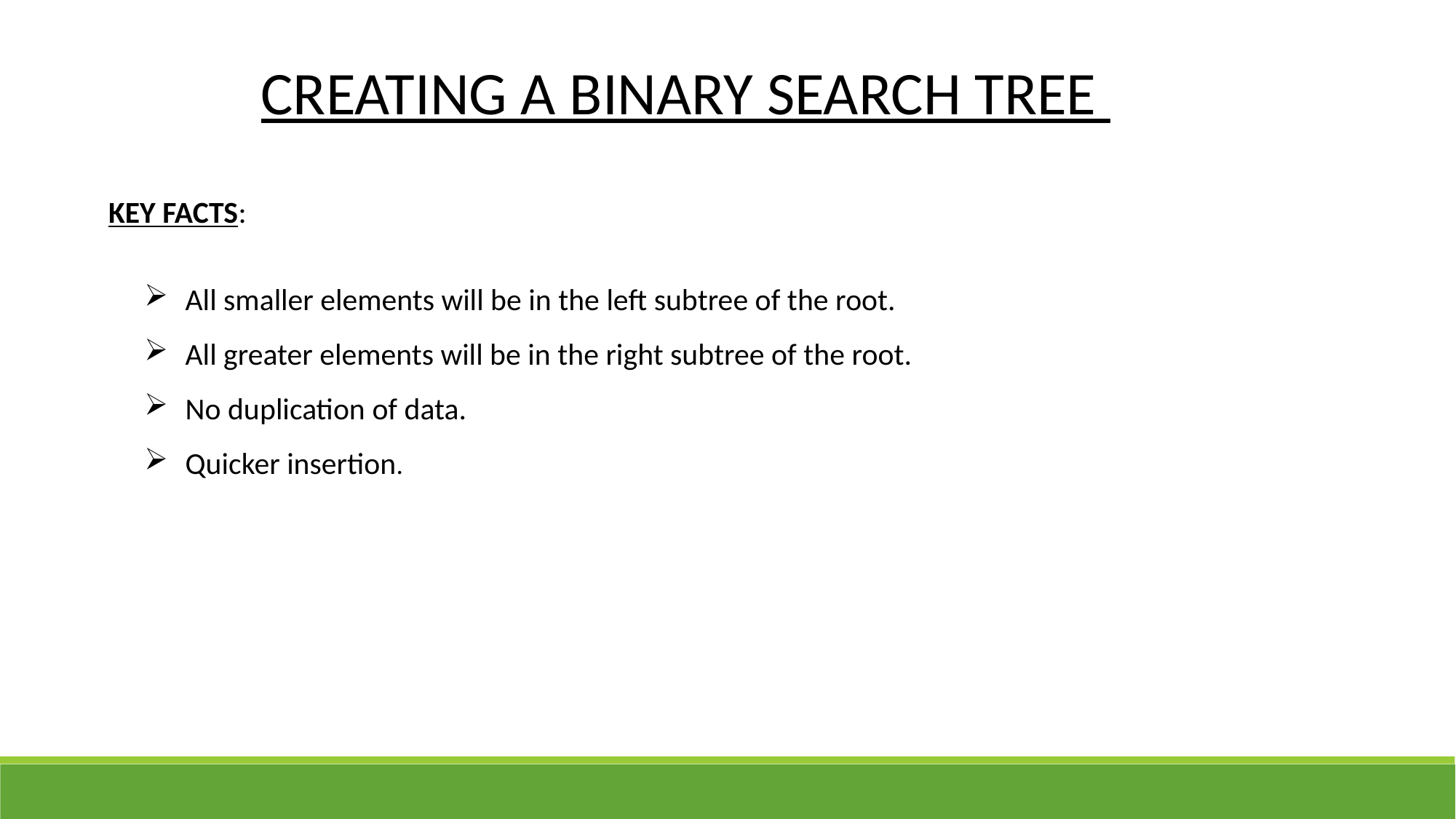

CREATING A BINARY SEARCH TREE
KEY FACTS:
All smaller elements will be in the left subtree of the root.
All greater elements will be in the right subtree of the root.
No duplication of data.
Quicker insertion.